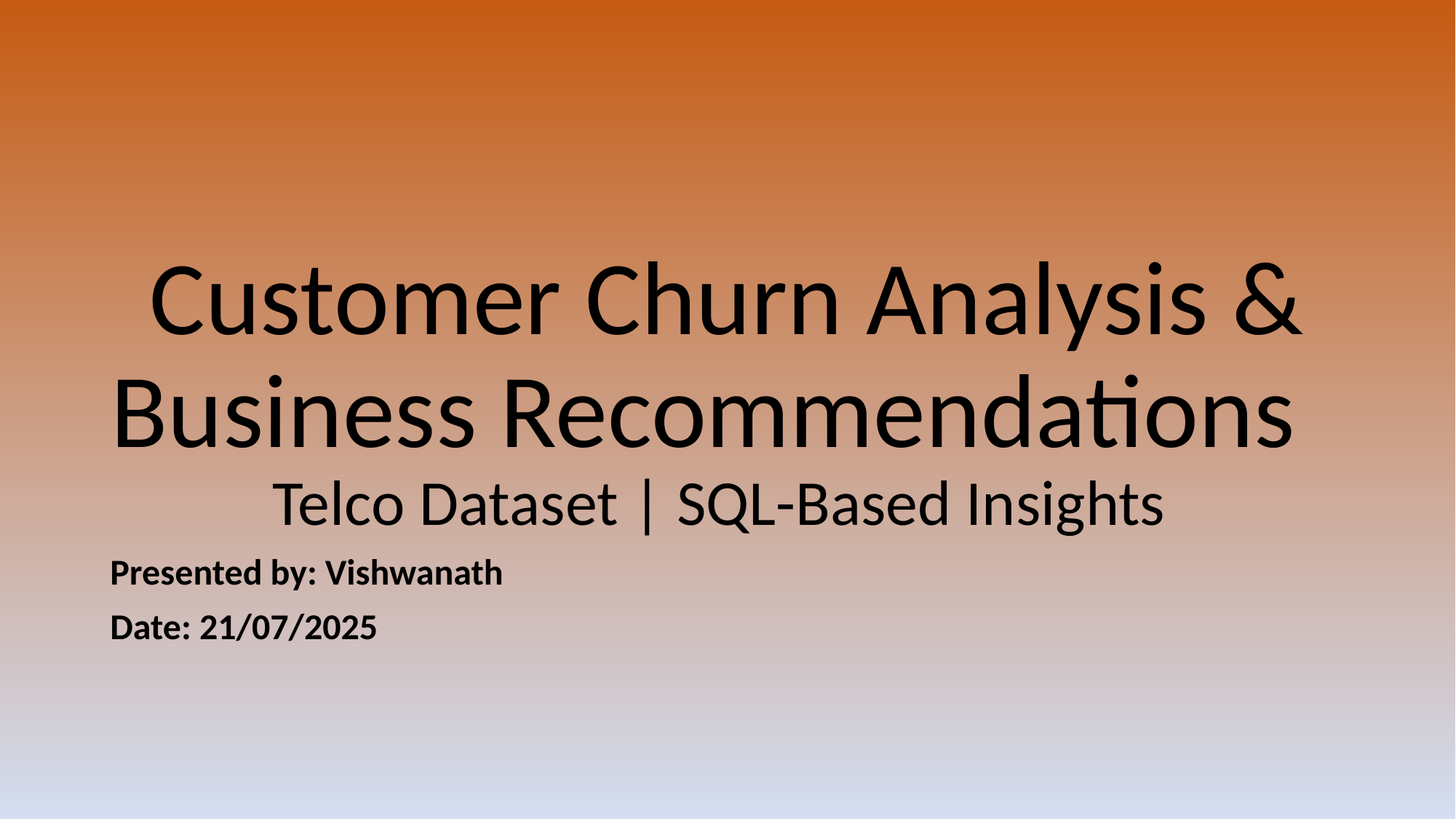

# Customer Churn Analysis & Business Recommendations Telco Dataset | SQL-Based Insights
Presented by: Vishwanath
Date: 21/07/2025